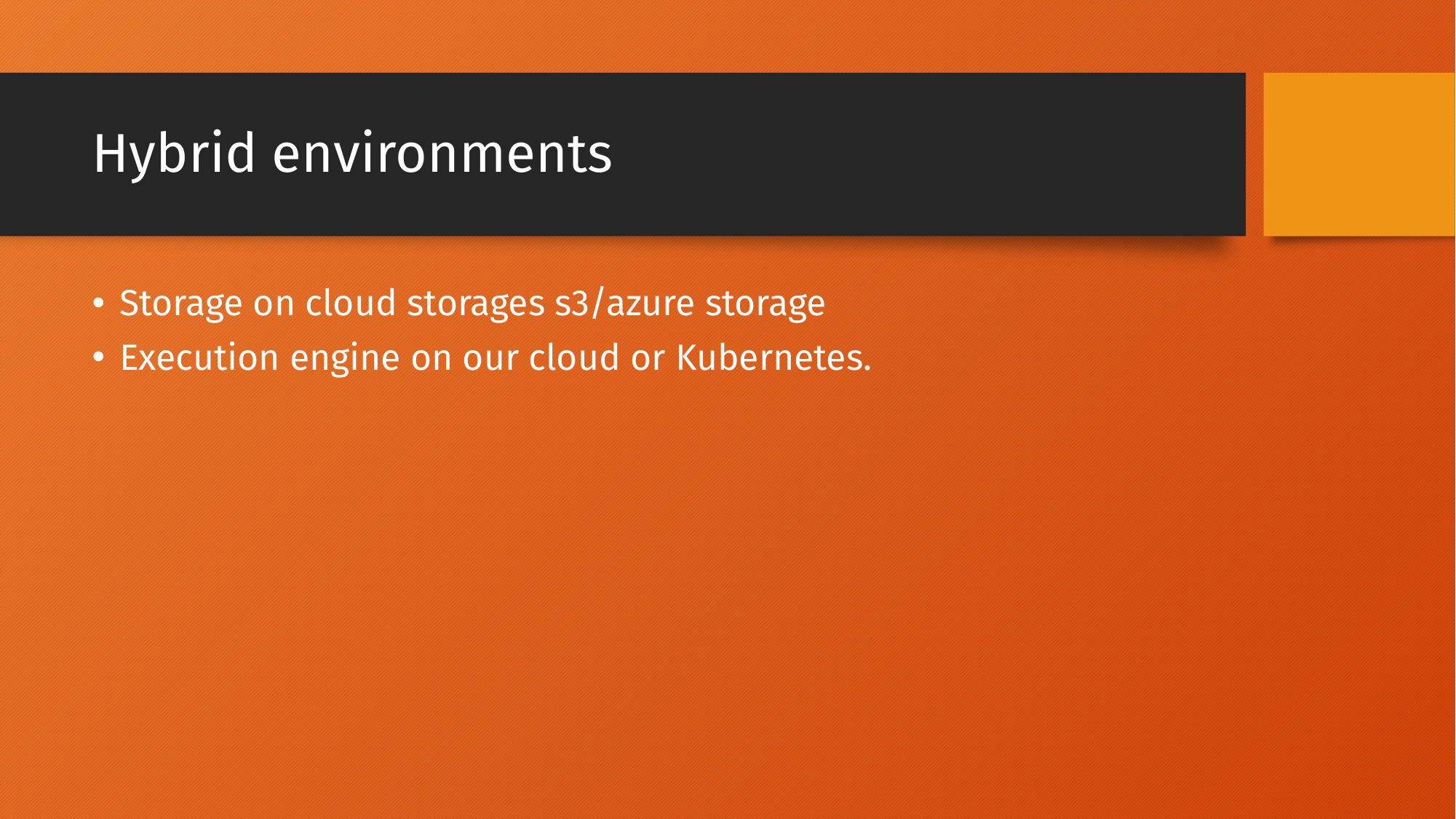

# Hybrid environments
Storage on cloud storages s3/azure storage
Execution engine on our cloud or Kubernetes.